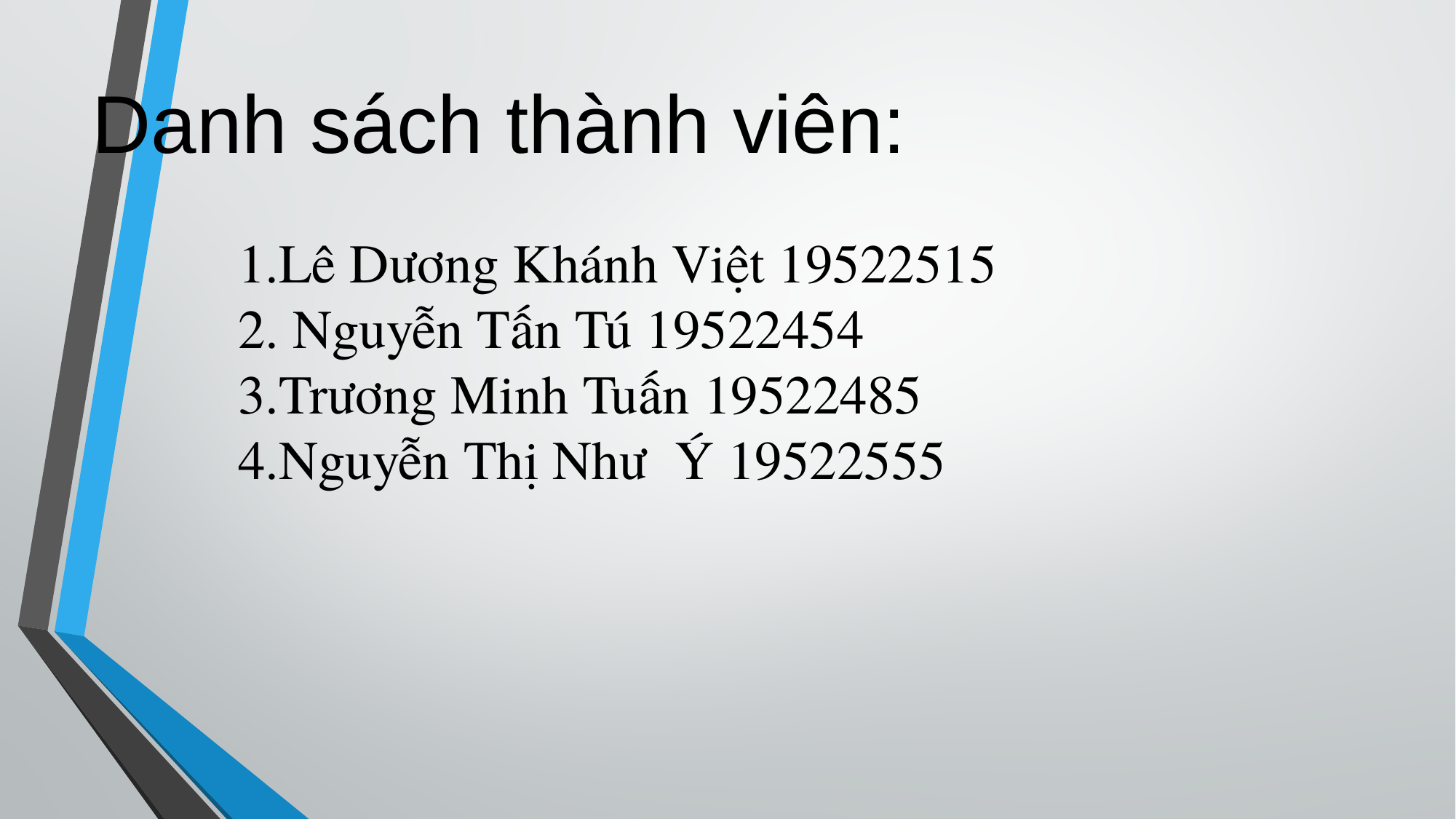

# Danh sách thành viên:
Lê Dương Khánh Việt 19522515
 Nguyễn Tấn Tú 19522454
Trương Minh Tuấn 19522485
Nguyễn Thị Như  Ý 19522555